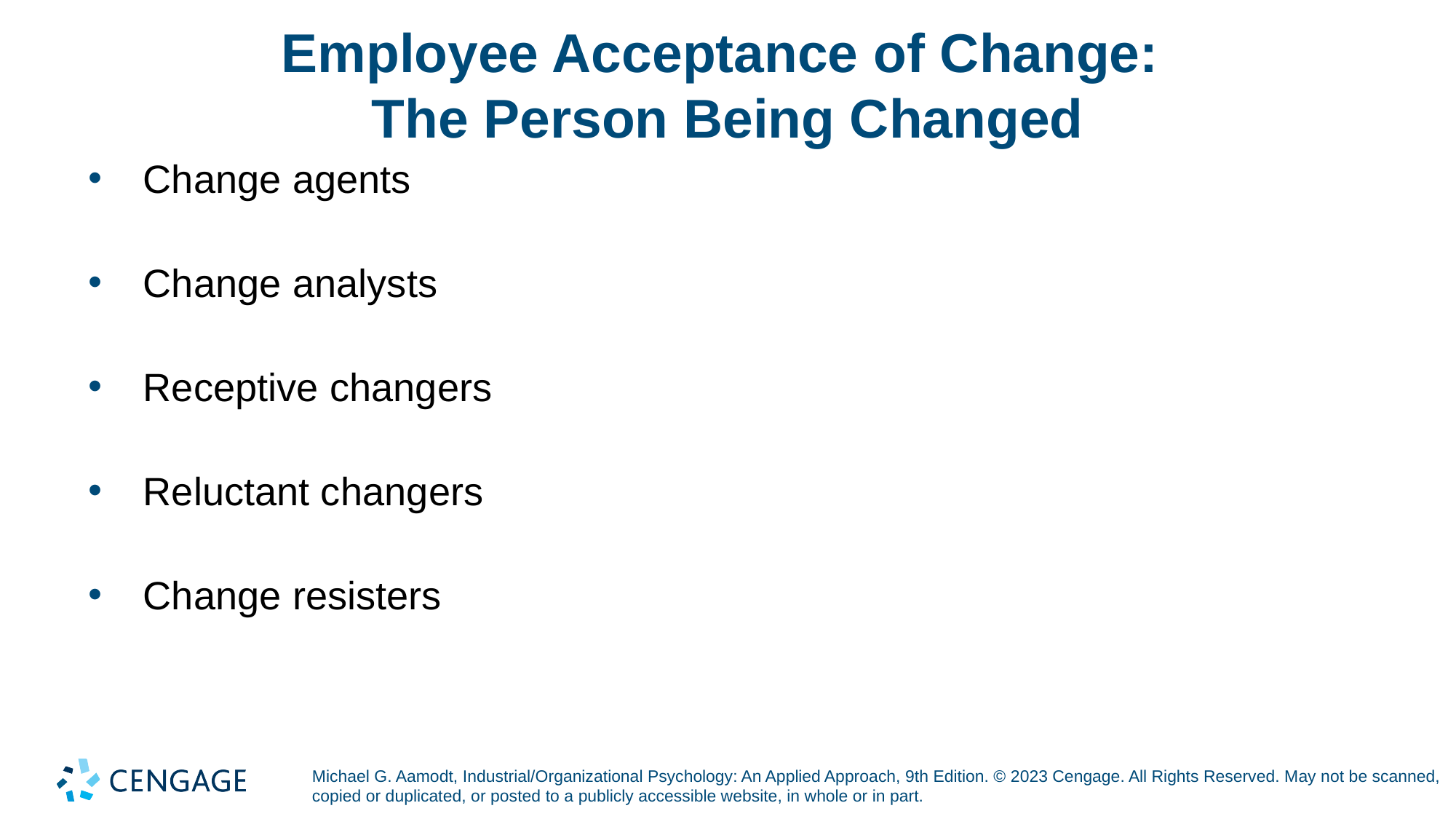

# Employee Acceptance of Change: The Person Being Changed
Change agents
Change analysts
Receptive changers
Reluctant changers
Change resisters